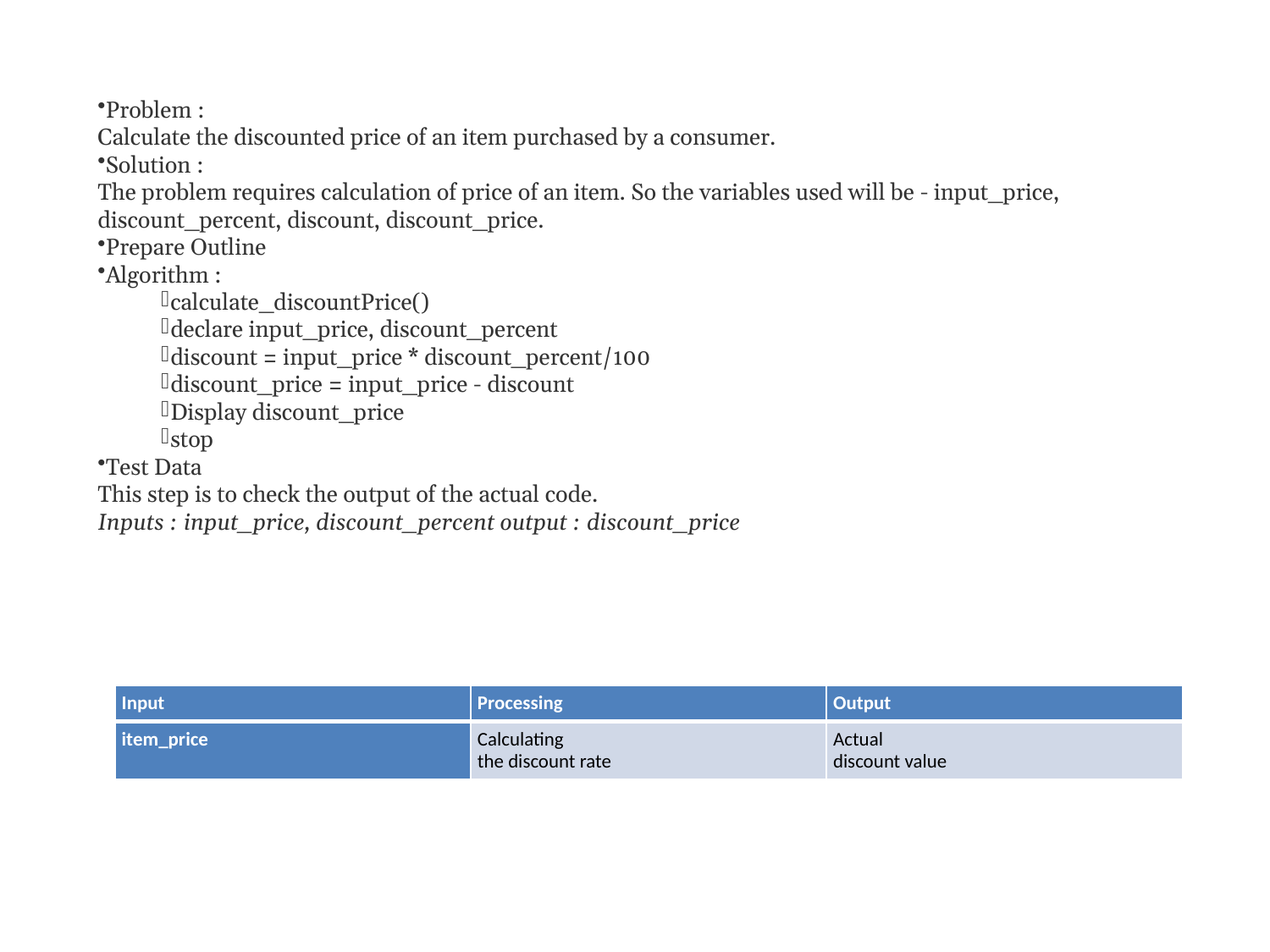

Problem :
Calculate the discounted price of an item purchased by a consumer.
Solution :
The problem requires calculation of price of an item. So the variables used will be - input_price, discount_percent, discount, discount_price.
Prepare Outline
Algorithm :
calculate_discountPrice()
declare input_price, discount_percent
discount = input_price * discount_percent/100
discount_price = input_price - discount
Display discount_price
stop
Test Data
This step is to check the output of the actual code.
Inputs : input_price, discount_percent output : discount_price
| Input | Processing | Output |
| --- | --- | --- |
| item\_price | Calculating  the discount rate | Actual  discount value |